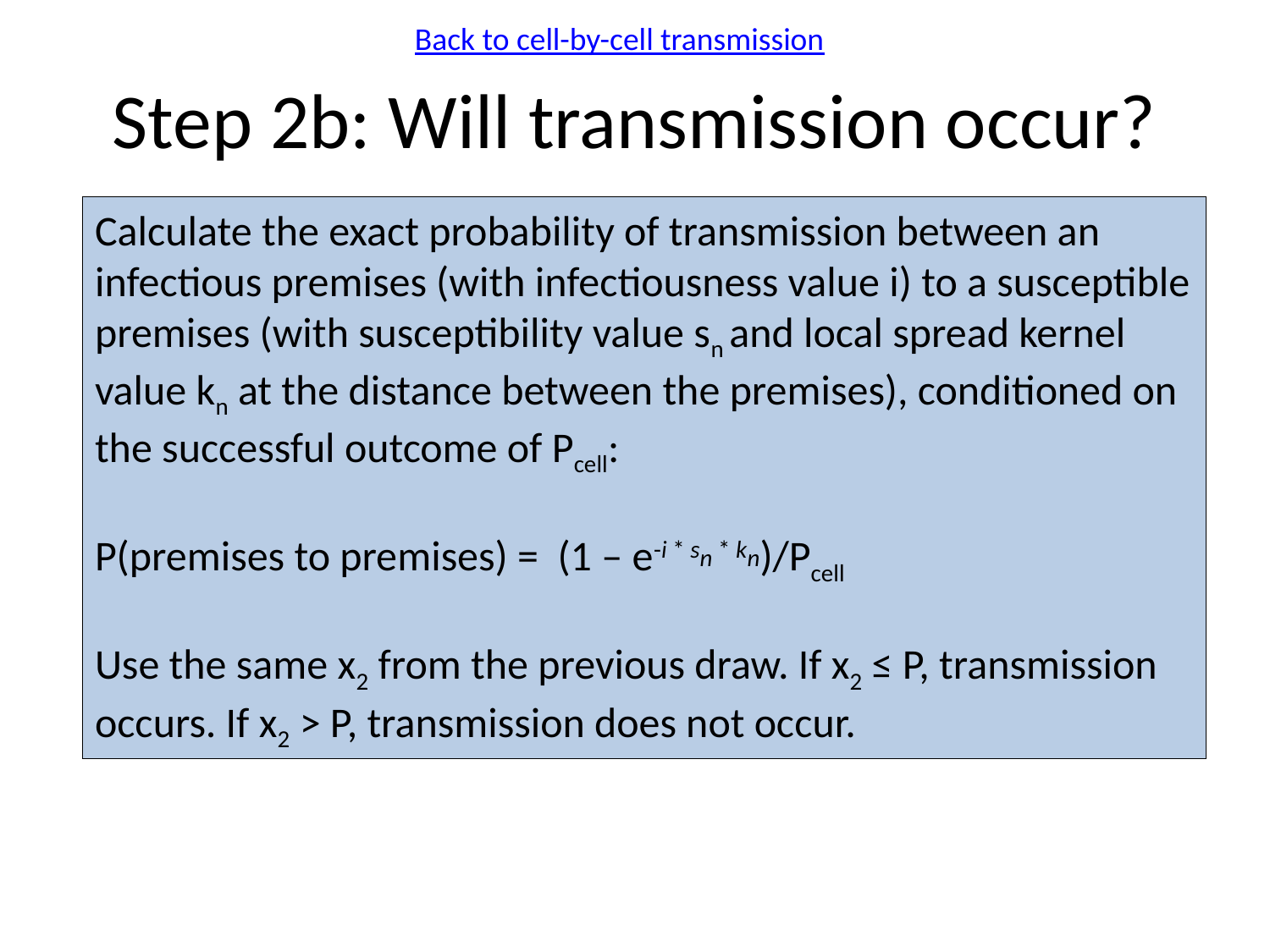

Back to cell-by-cell transmission
# Step 2b: Will transmission occur?
Calculate the exact probability of transmission between an infectious premises (with infectiousness value i) to a susceptible premises (with susceptibility value sn and local spread kernel value kn at the distance between the premises), conditioned on the successful outcome of Pcell:

P(premises to premises) =  (1 – e-i * sn * kn)/Pcell

Use the same x2 from the previous draw. If x2 ≤ P, transmission occurs. If x2 > P, transmission does not occur.